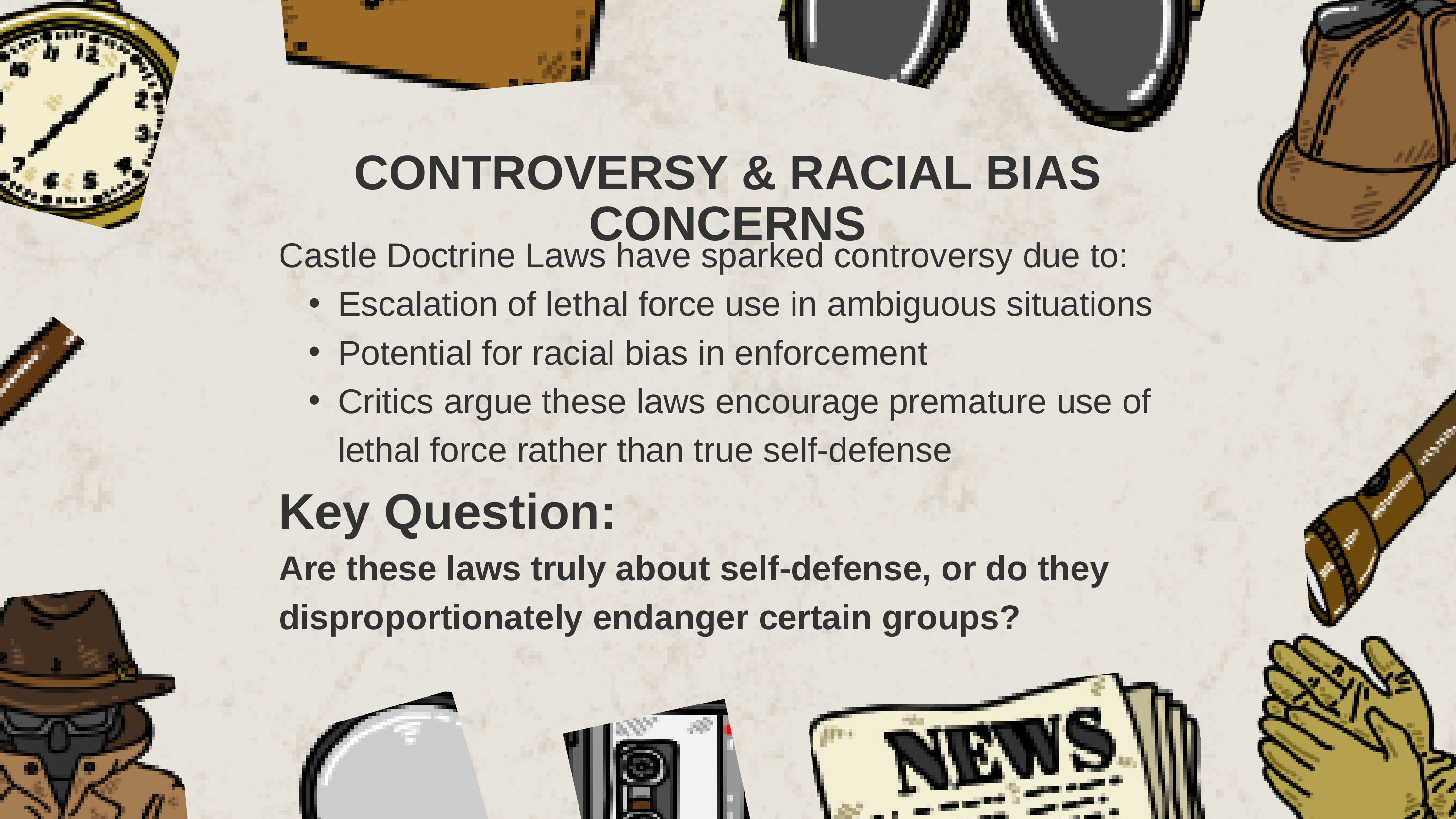

CONTROVERSY & RACIAL BIAS CONCERNS
Castle Doctrine Laws have sparked controversy due to:
Escalation of lethal force use in ambiguous situations
Potential for racial bias in enforcement
Critics argue these laws encourage premature use of lethal force rather than true self-defense
Key Question:
Are these laws truly about self-defense, or do they disproportionately endanger certain groups?